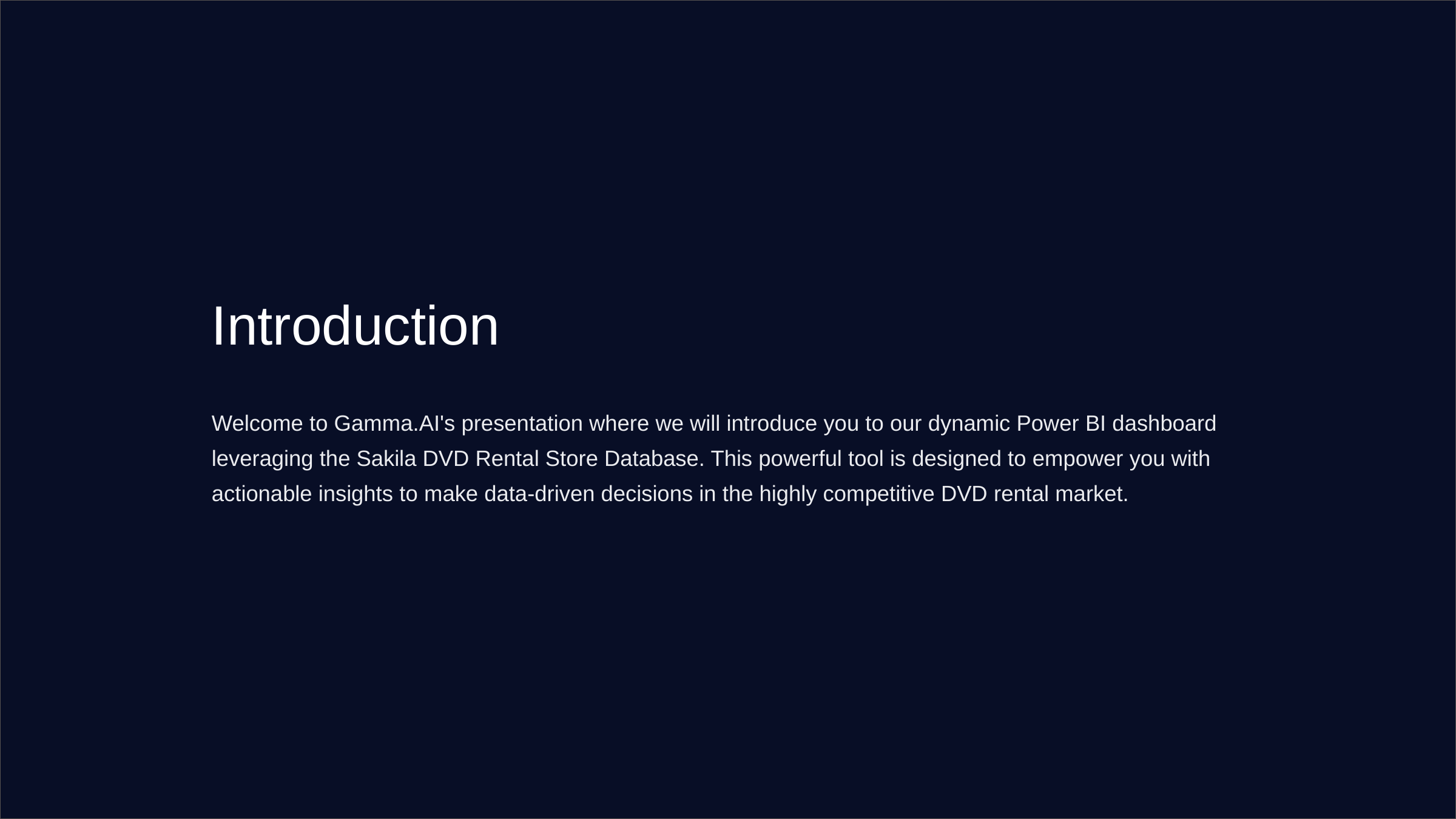

Introduction
Welcome to Gamma.AI's presentation where we will introduce you to our dynamic Power BI dashboard leveraging the Sakila DVD Rental Store Database. This powerful tool is designed to empower you with actionable insights to make data-driven decisions in the highly competitive DVD rental market.